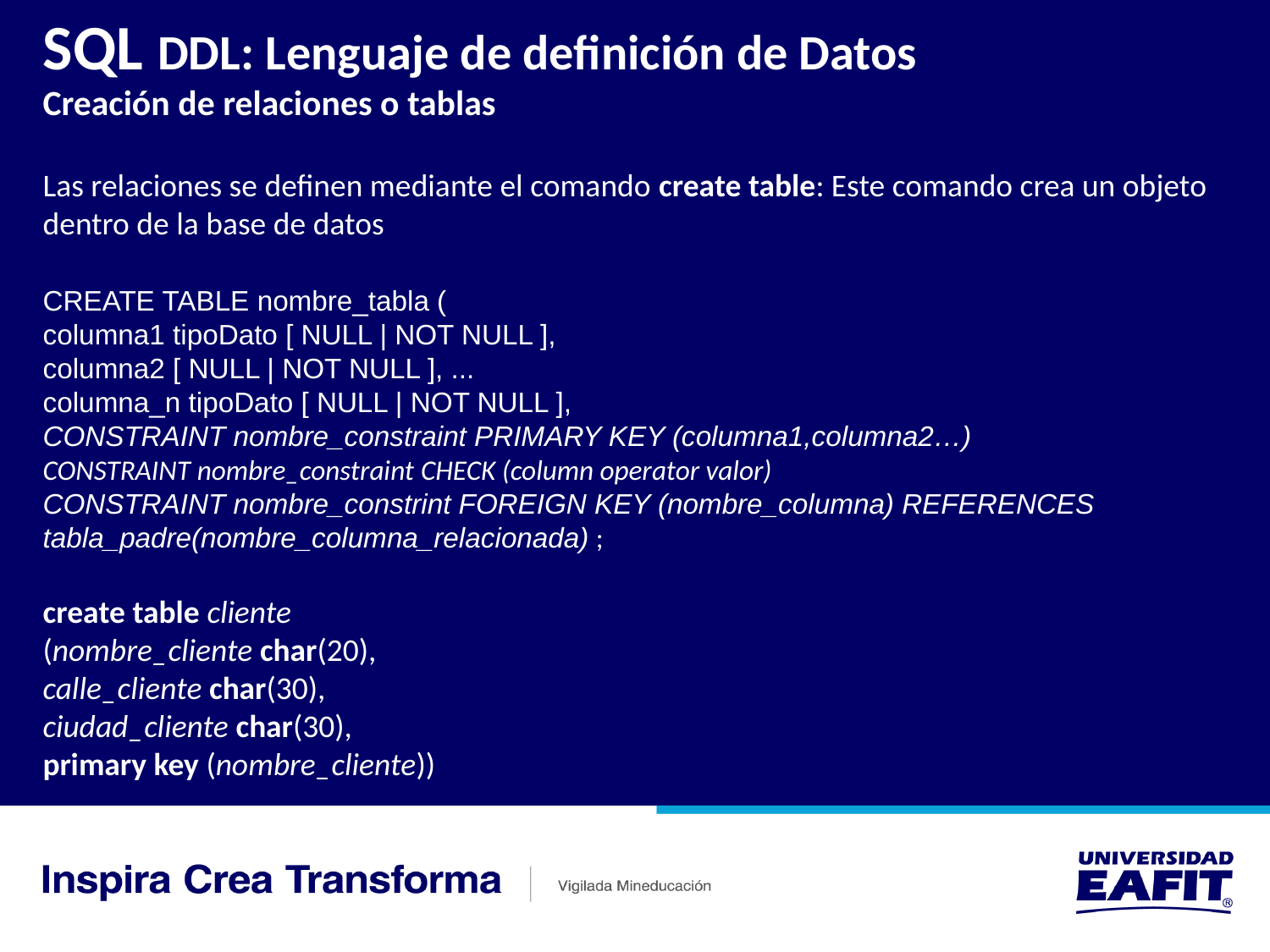

SQL DDL: Lenguaje de definición de Datos
Creación de relaciones o tablas

Las relaciones se definen mediante el comando create table: Este comando crea un objeto dentro de la base de datos

CREATE TABLE nombre_tabla (
columna1 tipoDato [ NULL | NOT NULL ],
columna2 [ NULL | NOT NULL ], ...
columna_n tipoDato [ NULL | NOT NULL ],
CONSTRAINT nombre_constraint PRIMARY KEY (columna1,columna2…)
CONSTRAINT nombre_constraint CHECK (column operator valor)
CONSTRAINT nombre_constrint FOREIGN KEY (nombre_columna) REFERENCES tabla_padre(nombre_columna_relacionada) ;

create table cliente
(nombre_cliente char(20),
calle_cliente char(30),
ciudad_cliente char(30),
primary key (nombre_cliente))